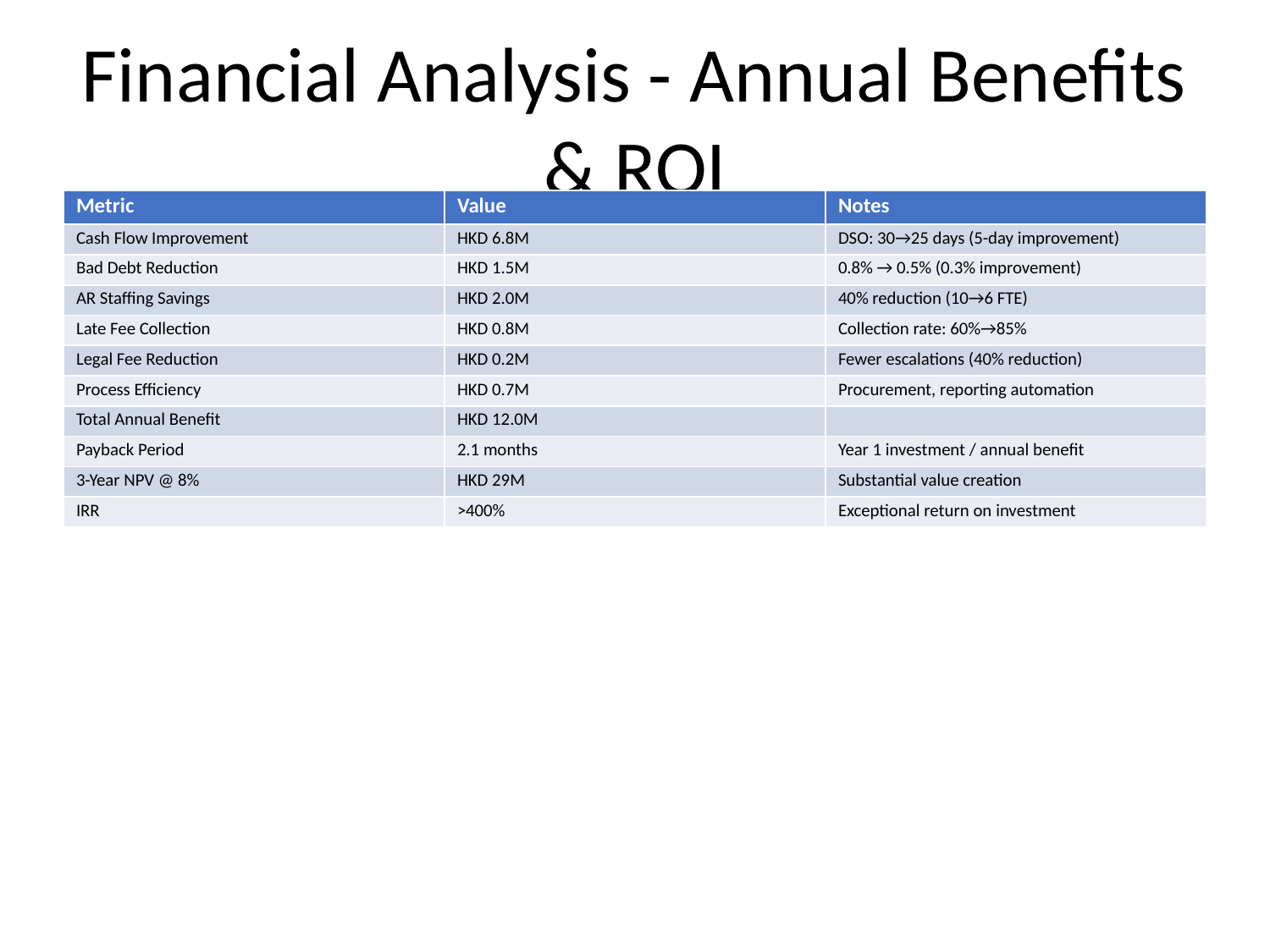

# Financial Analysis - Annual Benefits & ROI
| Metric | Value | Notes |
| --- | --- | --- |
| Cash Flow Improvement | HKD 6.8M | DSO: 30→25 days (5-day improvement) |
| Bad Debt Reduction | HKD 1.5M | 0.8% → 0.5% (0.3% improvement) |
| AR Staffing Savings | HKD 2.0M | 40% reduction (10→6 FTE) |
| Late Fee Collection | HKD 0.8M | Collection rate: 60%→85% |
| Legal Fee Reduction | HKD 0.2M | Fewer escalations (40% reduction) |
| Process Efficiency | HKD 0.7M | Procurement, reporting automation |
| Total Annual Benefit | HKD 12.0M |  |
| Payback Period | 2.1 months | Year 1 investment / annual benefit |
| 3-Year NPV @ 8% | HKD 29M | Substantial value creation |
| IRR | >400% | Exceptional return on investment |